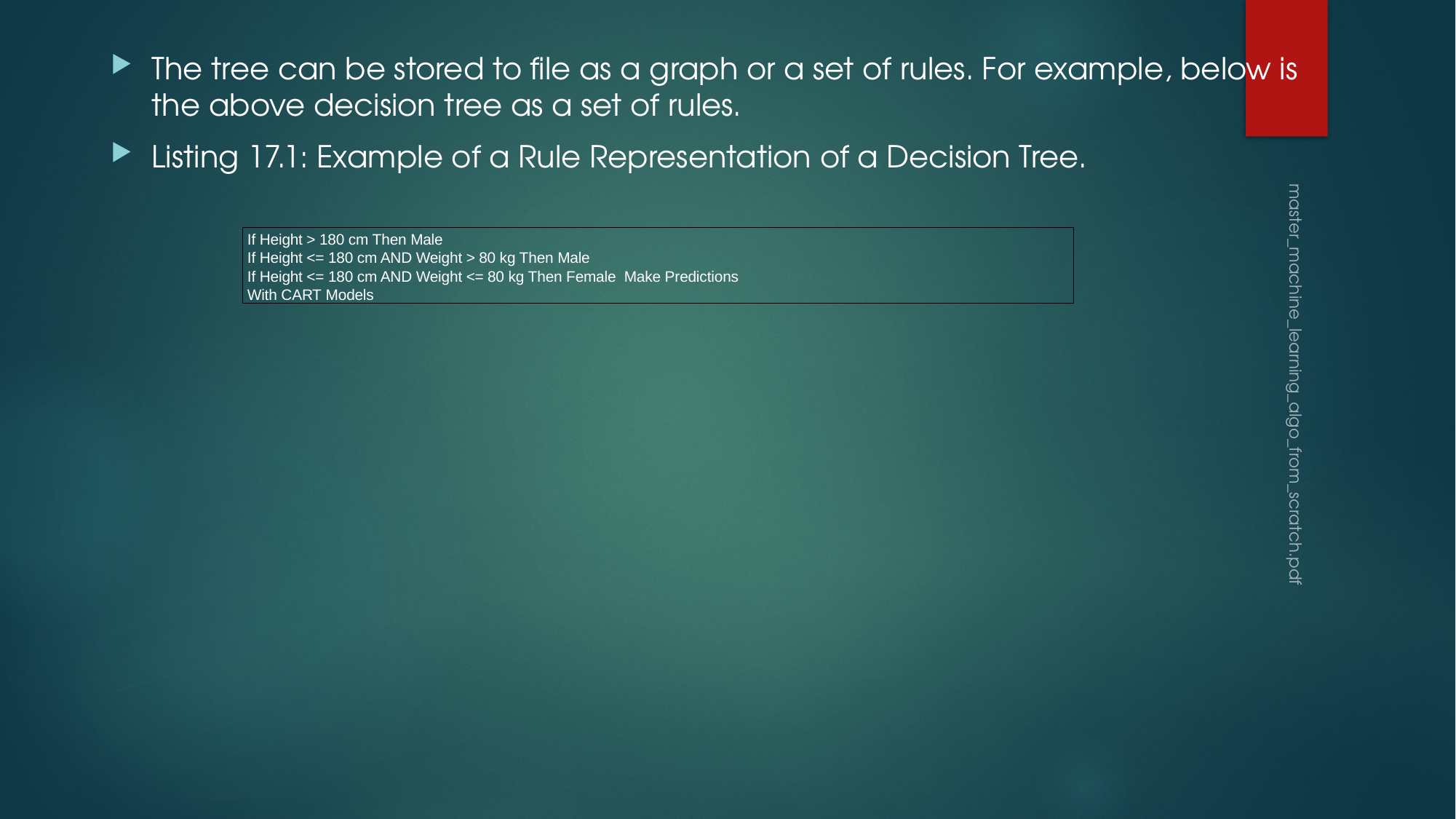

The tree can be stored to ﬁle as a graph or a set of rules. For example, below is the above decision tree as a set of rules.
Listing 17.1: Example of a Rule Representation of a Decision Tree.

#
If Height > 180 cm Then Male
If Height <= 180 cm AND Weight > 80 kg Then Male
If Height <= 180 cm AND Weight <= 80 kg Then Female  Make Predictions With CART Models
master_machine_learning_algo_from_scratch.pdf